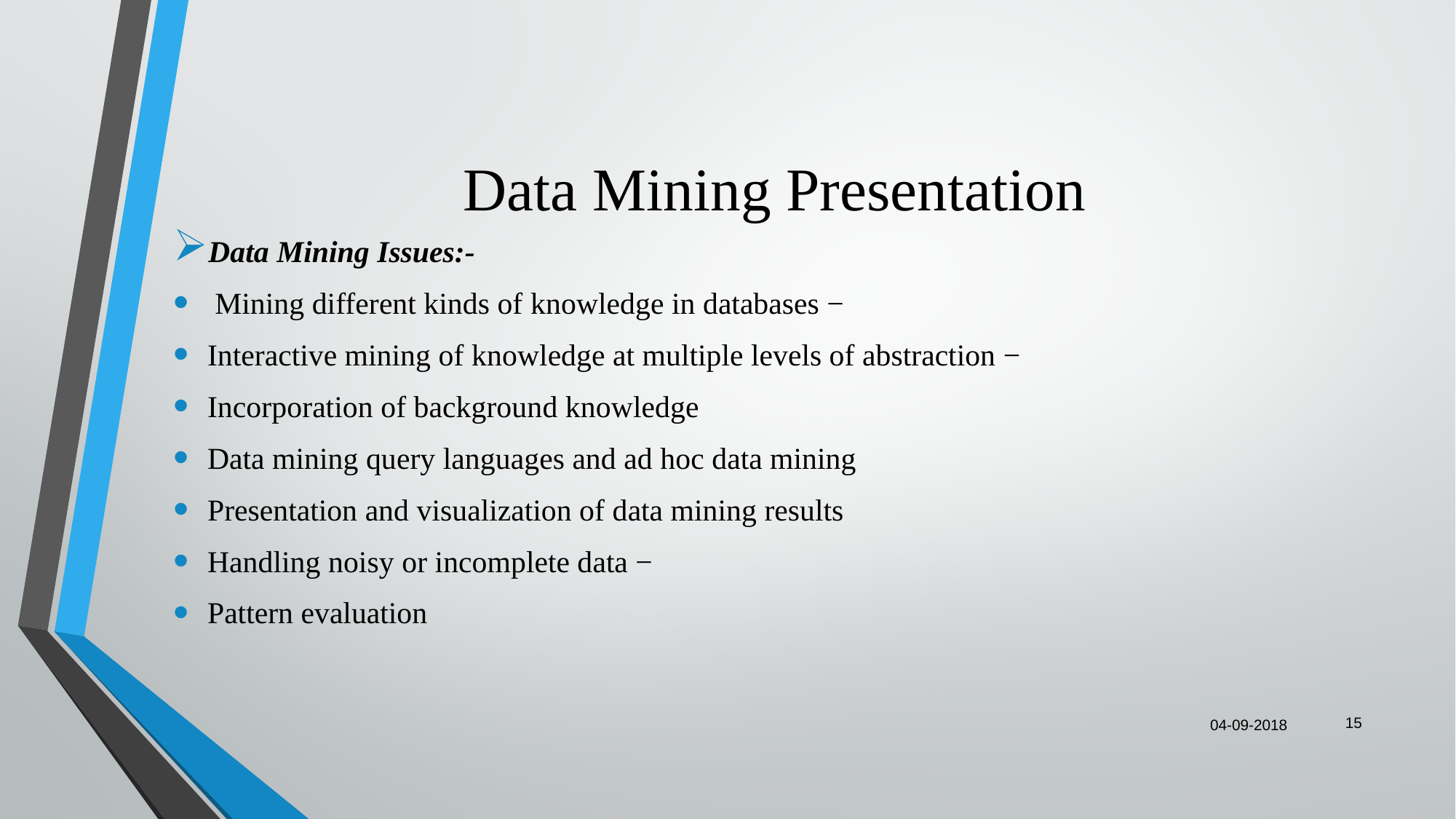

# Data Mining Presentation
Data Mining Issues:-
 Mining different kinds of knowledge in databases −
Interactive mining of knowledge at multiple levels of abstraction −
Incorporation of background knowledge
Data mining query languages and ad hoc data mining
Presentation and visualization of data mining results
Handling noisy or incomplete data −
Pattern evaluation
15
04-09-2018